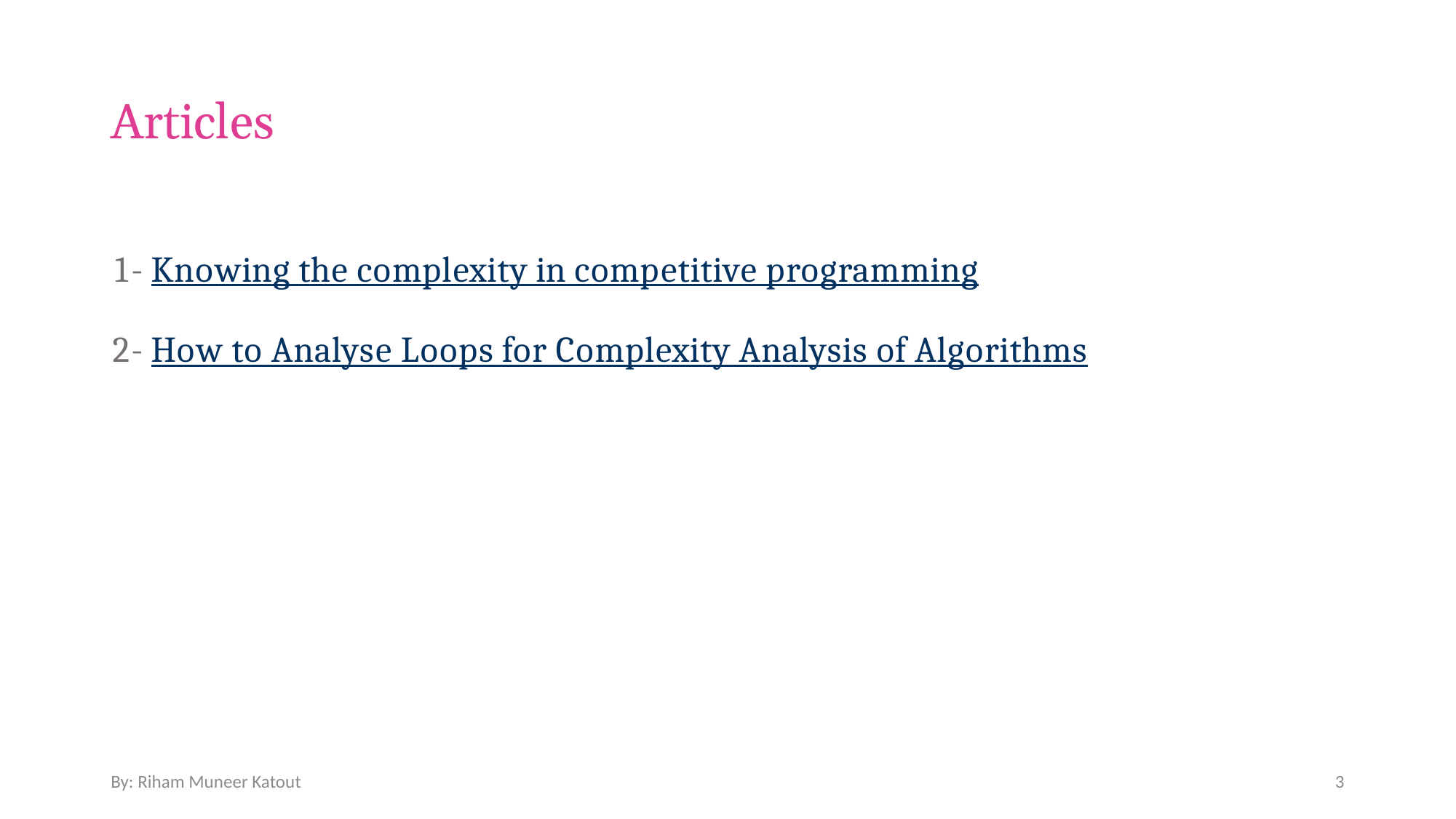

# Articles
1- Knowing the complexity in competitive programming
2- How to Analyse Loops for Complexity Analysis of Algorithms
By: Riham Muneer Katout
3